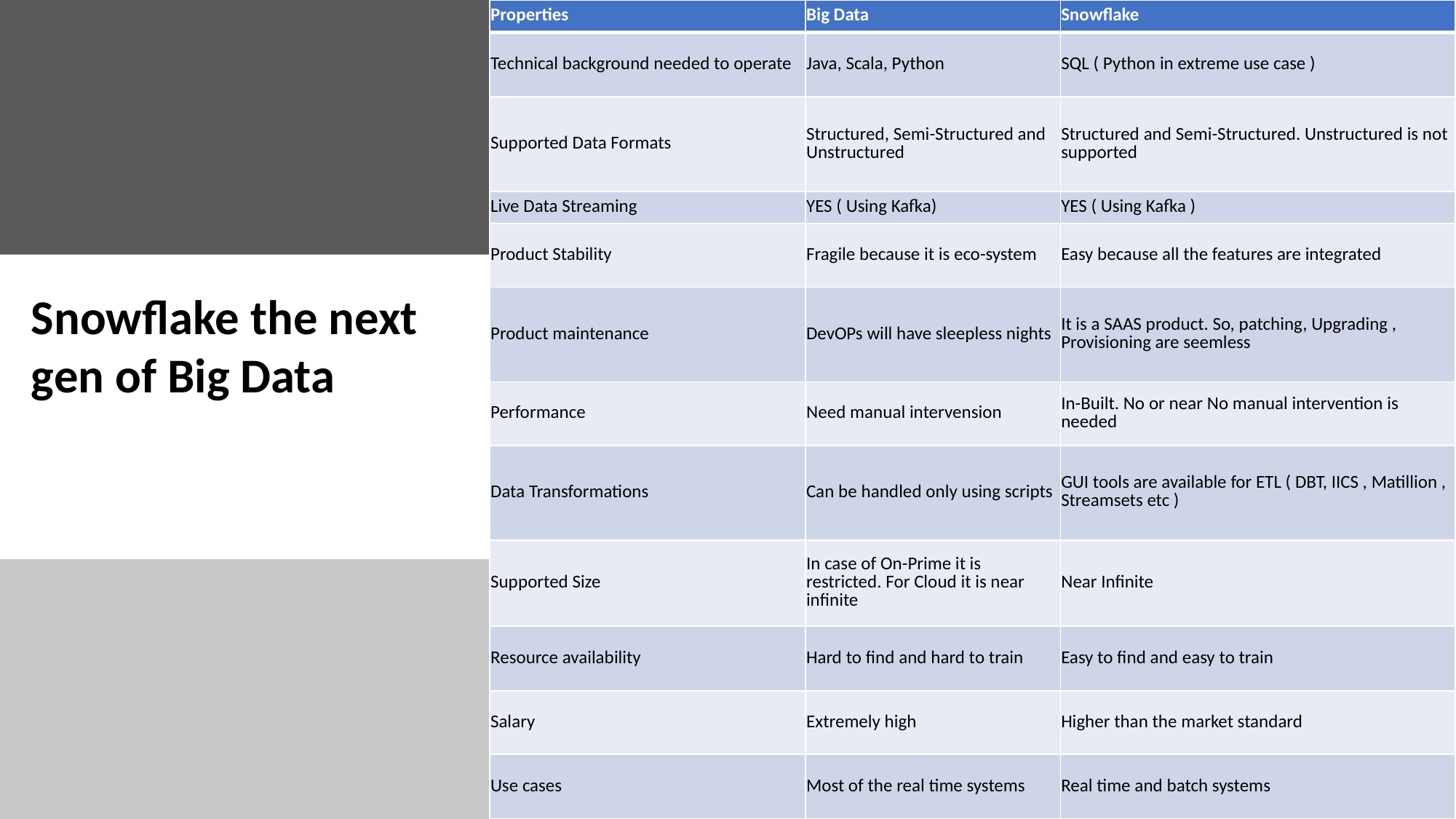

| Properties | Big Data | Snowflake |
| --- | --- | --- |
| Technical background needed to operate | Java, Scala, Python | SQL ( Python in extreme use case ) |
| Supported Data Formats | Structured, Semi-Structured and Unstructured | Structured and Semi-Structured. Unstructured is not supported |
| Live Data Streaming | YES ( Using Kafka) | YES ( Using Kafka ) |
| Product Stability | Fragile because it is eco-system | Easy because all the features are integrated |
| Product maintenance | DevOPs will have sleepless nights | It is a SAAS product. So, patching, Upgrading , Provisioning are seemless |
| Performance | Need manual intervension | In-Built. No or near No manual intervention is needed |
| Data Transformations | Can be handled only using scripts | GUI tools are available for ETL ( DBT, IICS , Matillion , Streamsets etc ) |
| Supported Size | In case of On-Prime it is restricted. For Cloud it is near infinite | Near Infinite |
| Resource availability | Hard to find and hard to train | Easy to find and easy to train |
| Salary | Extremely high | Higher than the market standard |
| Use cases | Most of the real time systems | Real time and batch systems |
Snowflake the next gen of Big Data